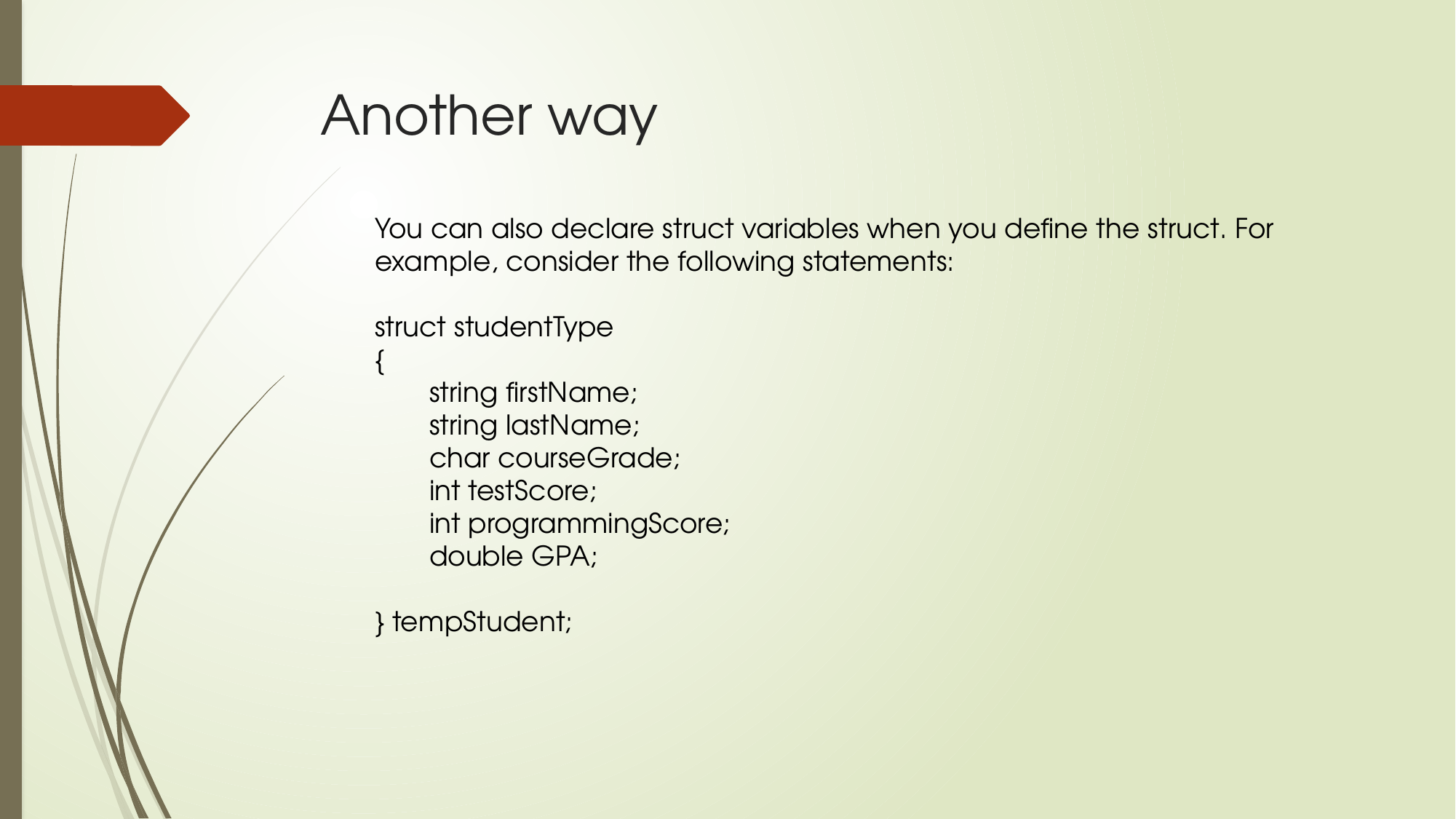

# Another way
You can also declare struct variables when you define the struct. For example, consider the following statements:

struct studentType
{
string firstName;
string lastName;
char courseGrade;
int testScore;
int programmingScore;
double GPA;

} tempStudent;